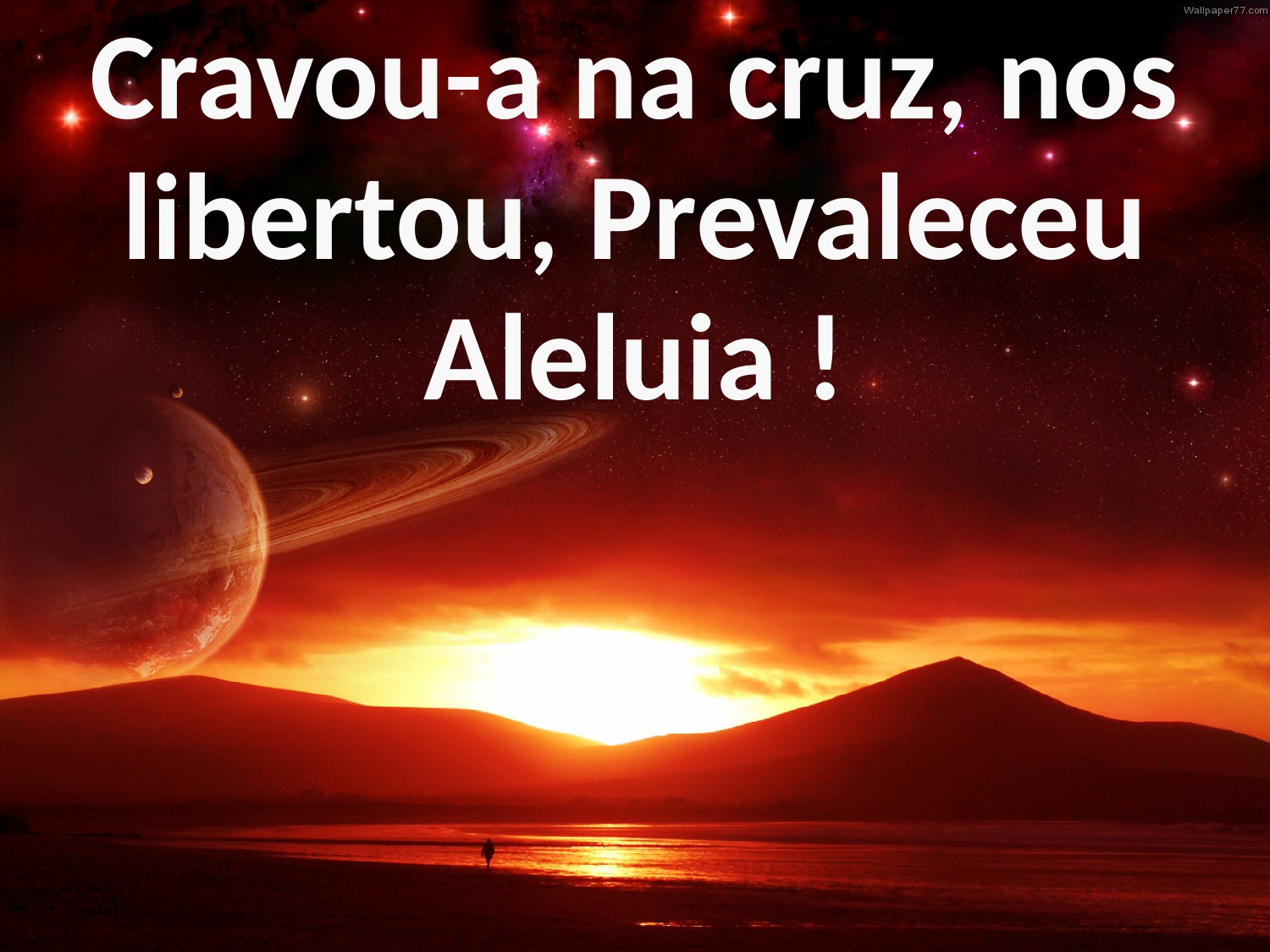

Cravou-a na cruz, nos libertou, Prevaleceu Aleluia !